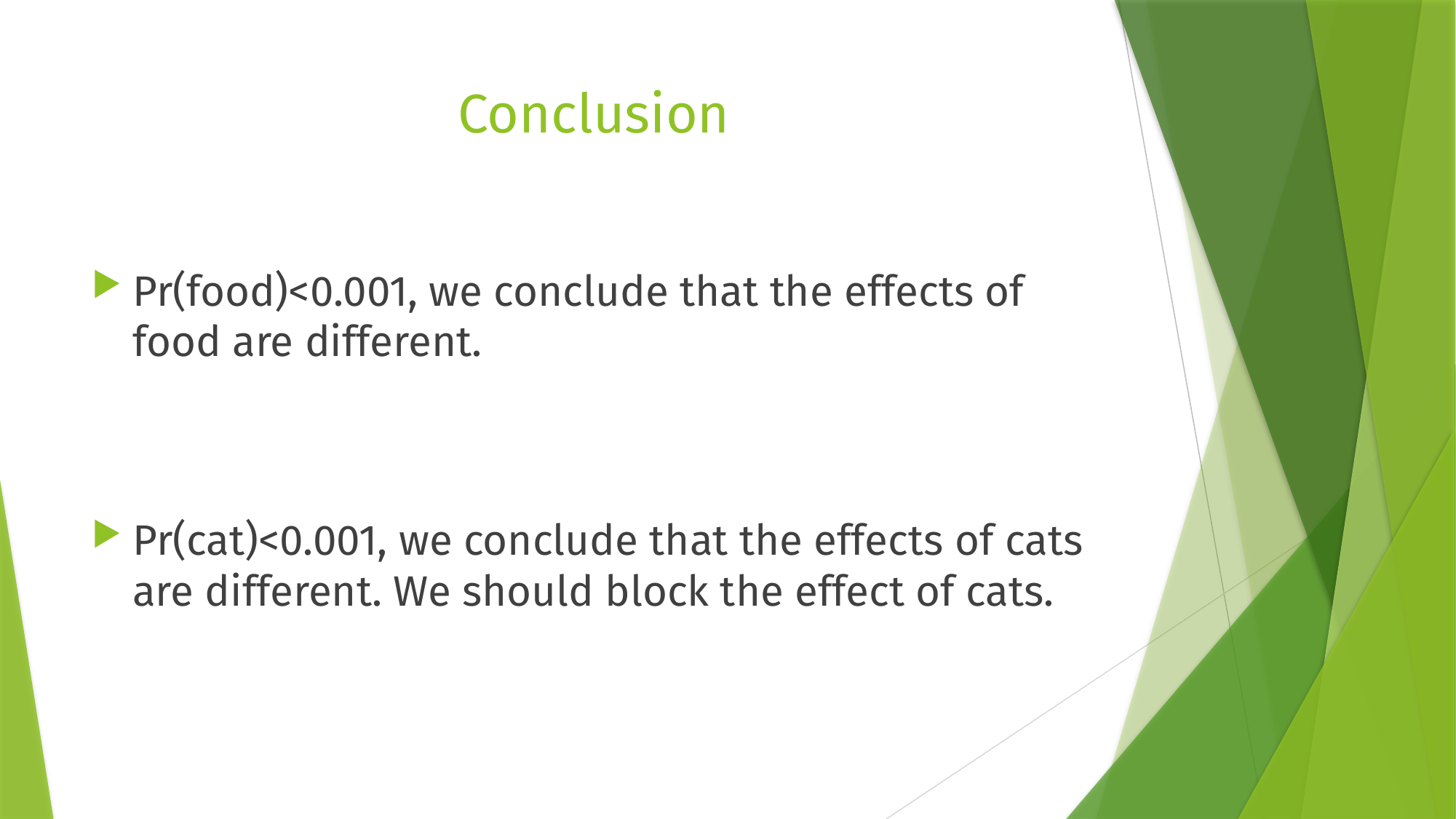

# Conclusion
Pr(food)<0.001, we conclude that the effects of food are different.

Pr(cat)<0.001, we conclude that the effects of cats are different. We should block the effect of cats.